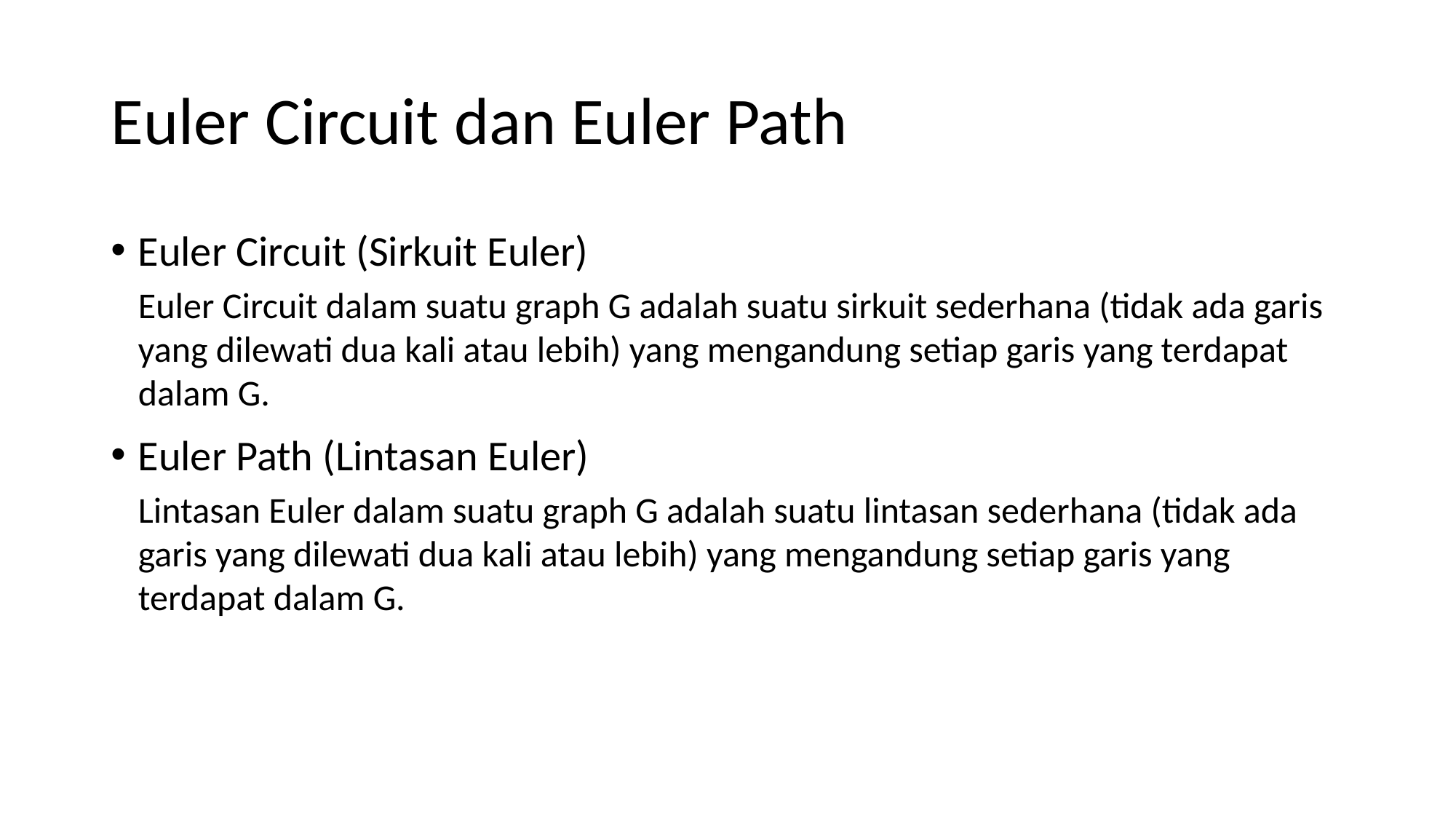

# Euler Circuit dan Euler Path
Euler Circuit (Sirkuit Euler)
Euler Circuit dalam suatu graph G adalah suatu sirkuit sederhana (tidak ada garis yang dilewati dua kali atau lebih) yang mengandung setiap garis yang terdapat dalam G.
Euler Path (Lintasan Euler)
Lintasan Euler dalam suatu graph G adalah suatu lintasan sederhana (tidak ada garis yang dilewati dua kali atau lebih) yang mengandung setiap garis yang terdapat dalam G.